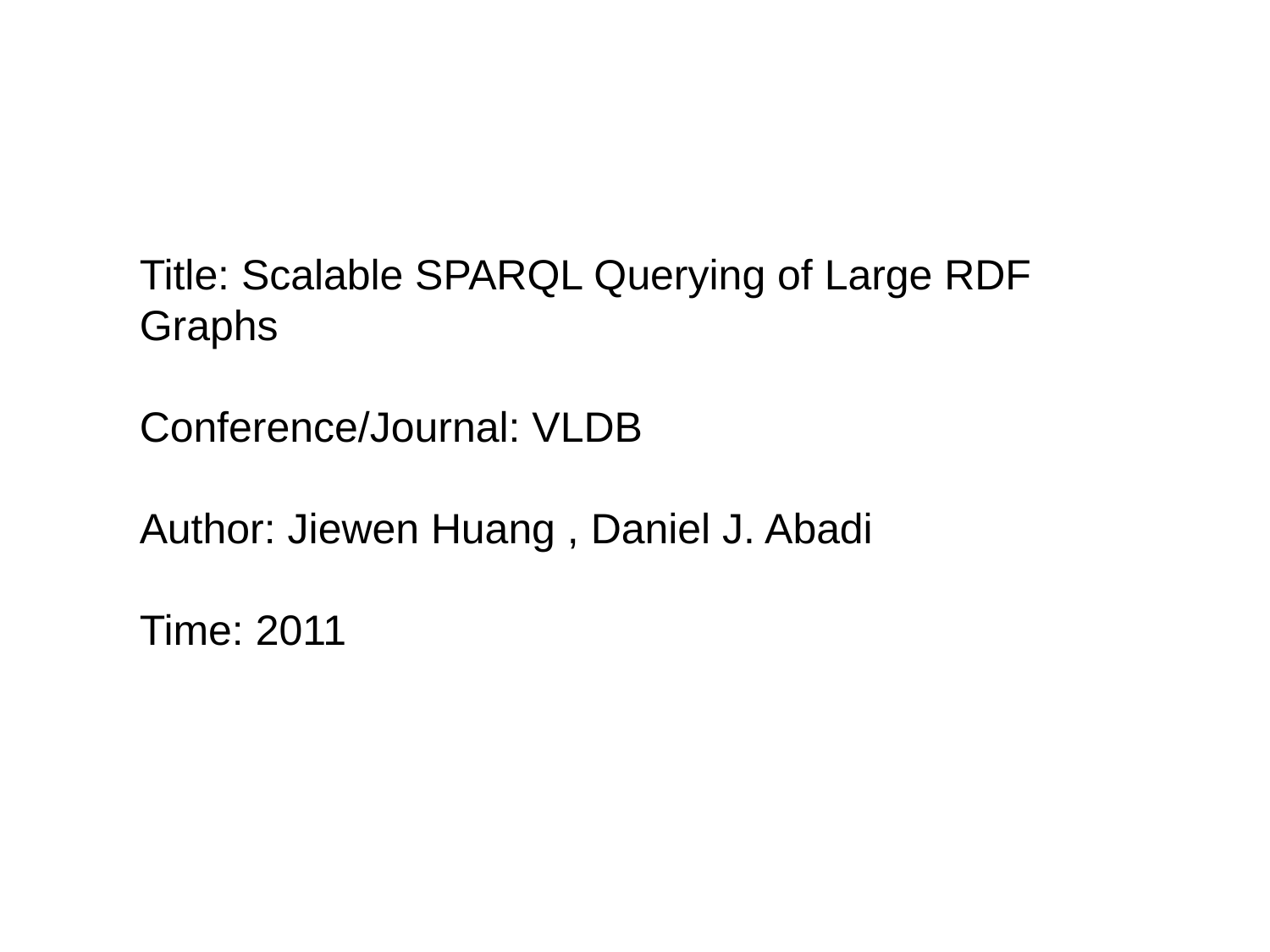

Title: Scalable SPARQL Querying of Large RDF Graphs

Conference/Journal: VLDB

Author: Jiewen Huang , Daniel J. Abadi

Time: 2011